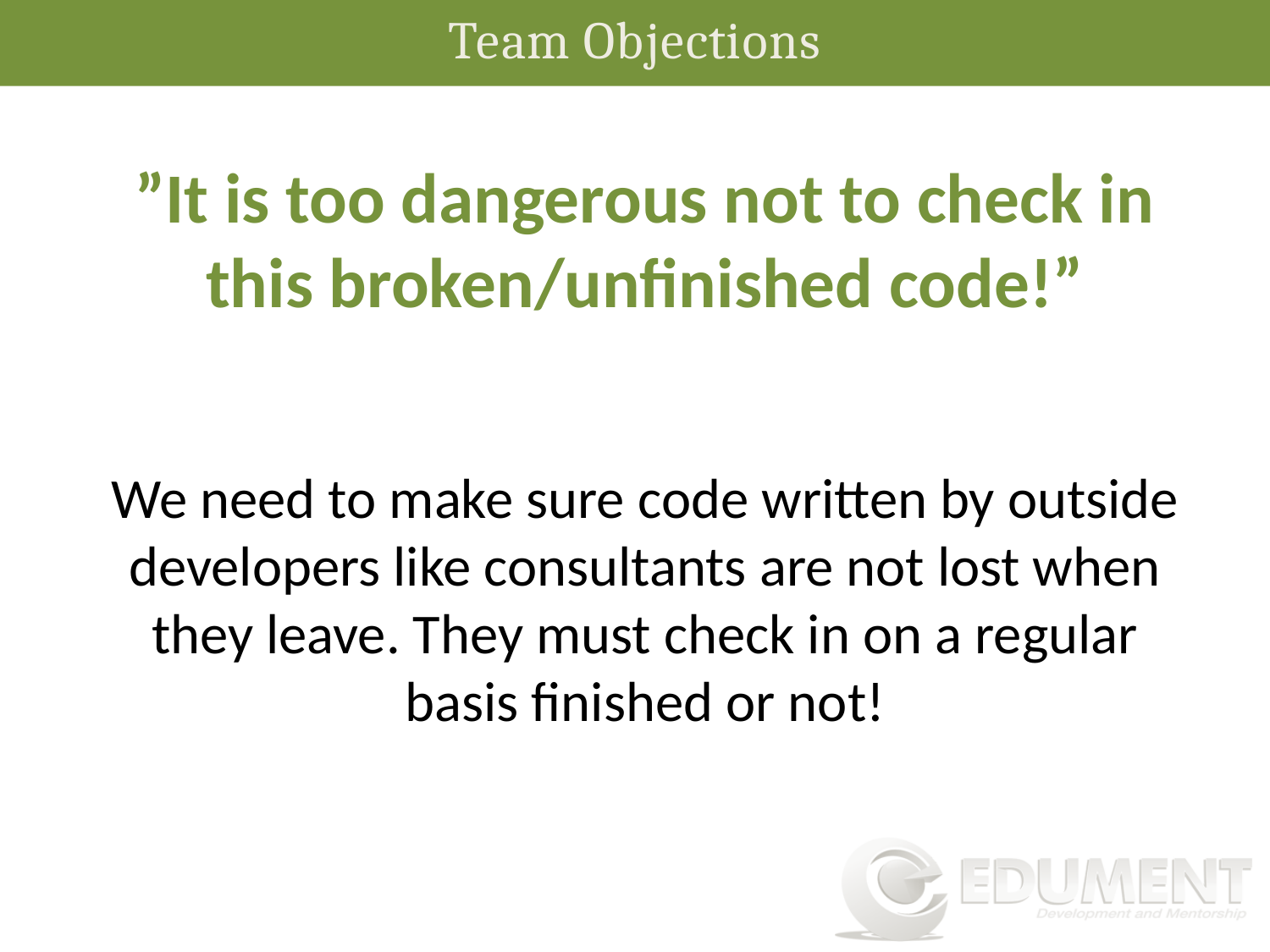

Team Objections
”It is too dangerous not to check in this broken/unfinished code!”

We need to make sure code written by outside developers like consultants are not lost when they leave. They must check in on a regular basis finished or not!